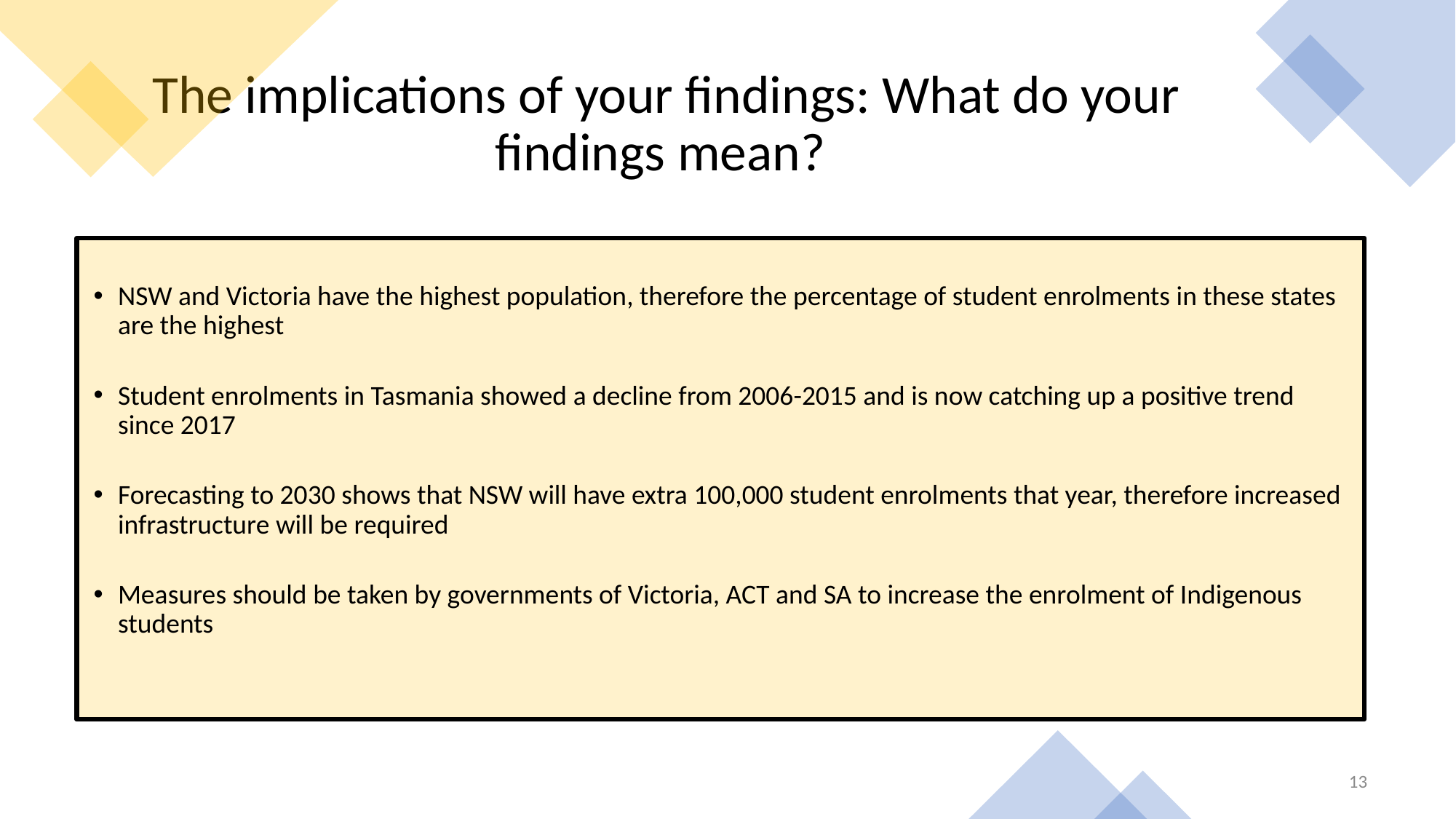

The implications of your findings: What do your findings mean?

NSW and Victoria have the highest population, therefore the percentage of student enrolments in these states are the highest

Student enrolments in Tasmania showed a decline from 2006-2015 and is now catching up a positive trend since 2017

Forecasting to 2030 shows that NSW will have extra 100,000 student enrolments that year, therefore increased infrastructure will be required

Measures should be taken by governments of Victoria, ACT and SA to increase the enrolment of Indigenous students

13